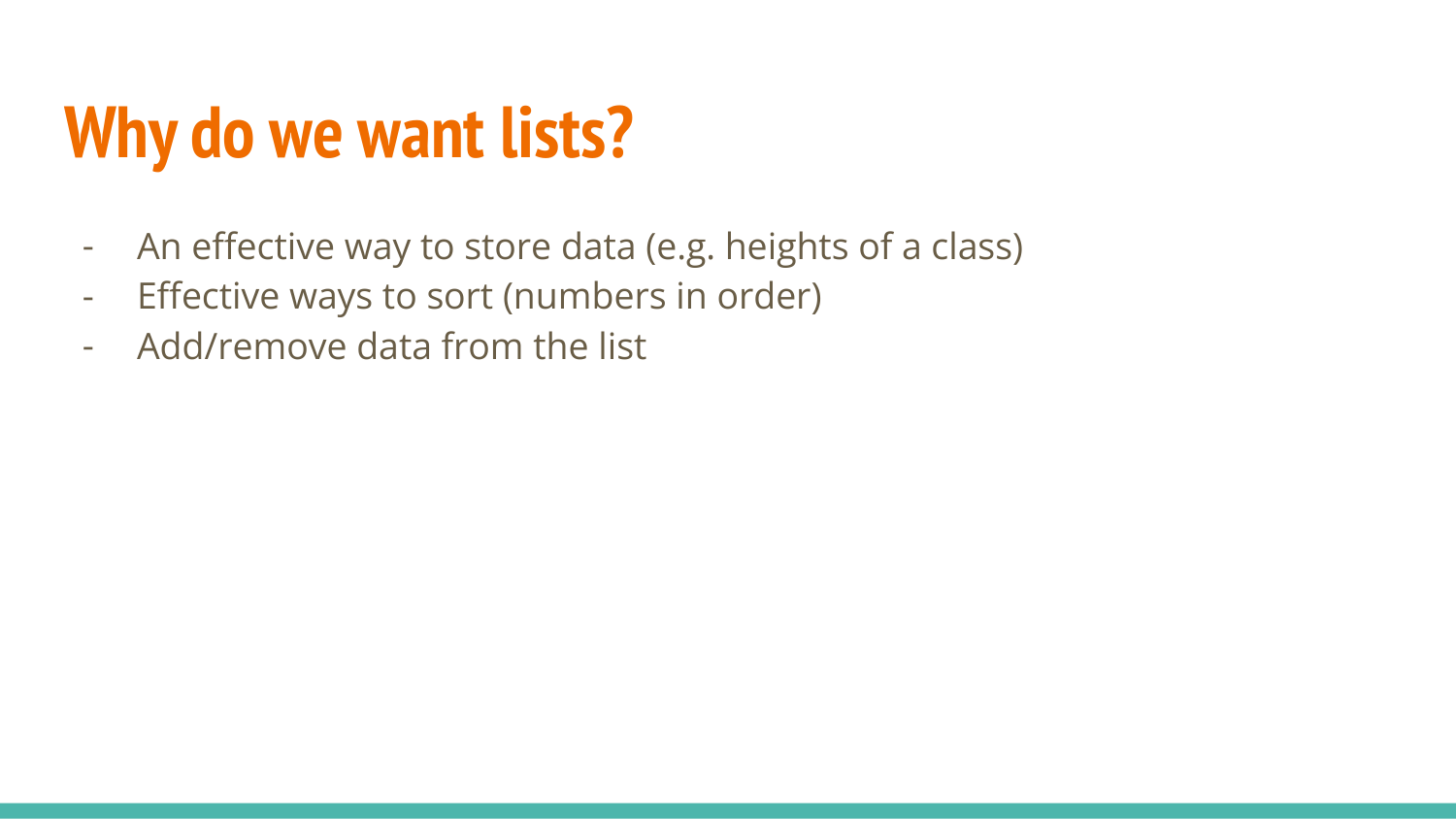

# Why do we want lists?
An effective way to store data (e.g. heights of a class)
Effective ways to sort (numbers in order)
Add/remove data from the list